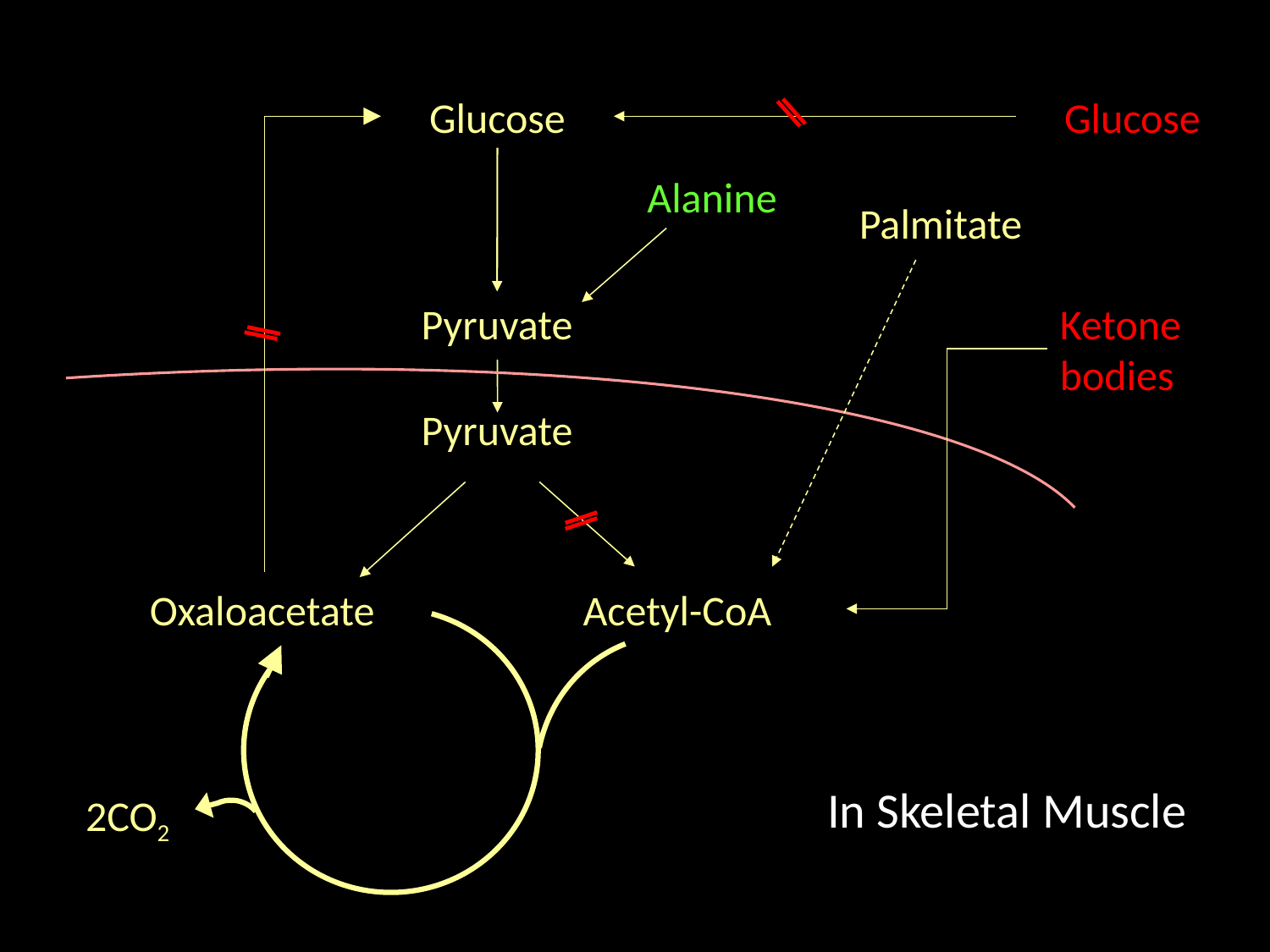

Glucose
Glucose

Alanine
Palmitate

Pyruvate
Ketone bodies

Pyruvate

Oxaloacetate
 Acetyl-CoA

In Skeletal Muscle
 2CO2